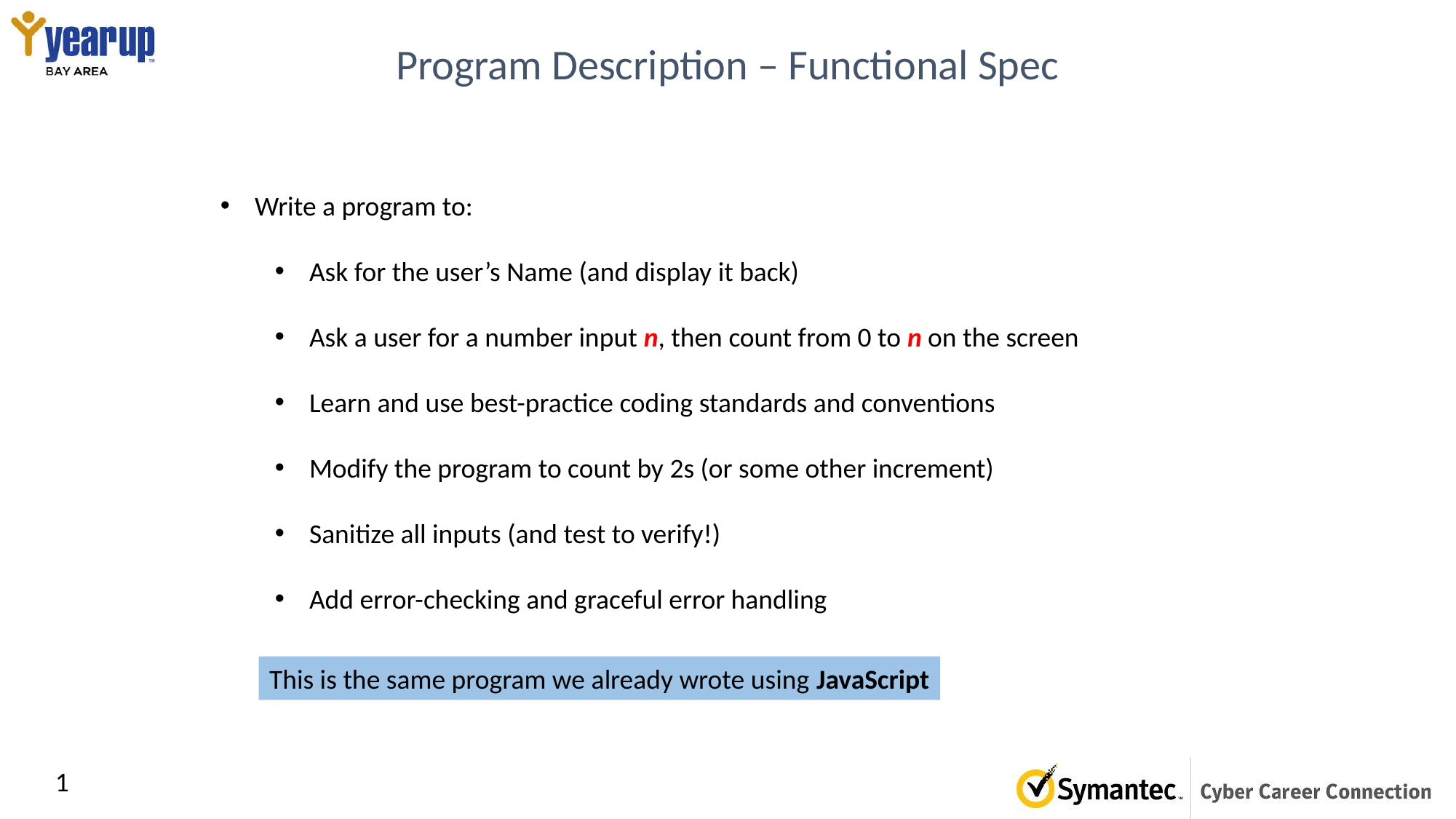

# Program Description – Functional Spec
Write a program to:
Ask for the user’s Name (and display it back)
Ask a user for a number input n, then count from 0 to n on the screen
Learn and use best-practice coding standards and conventions
Modify the program to count by 2s (or some other increment)
Sanitize all inputs (and test to verify!)
Add error-checking and graceful error handling

This is the same program we already wrote using JavaScript